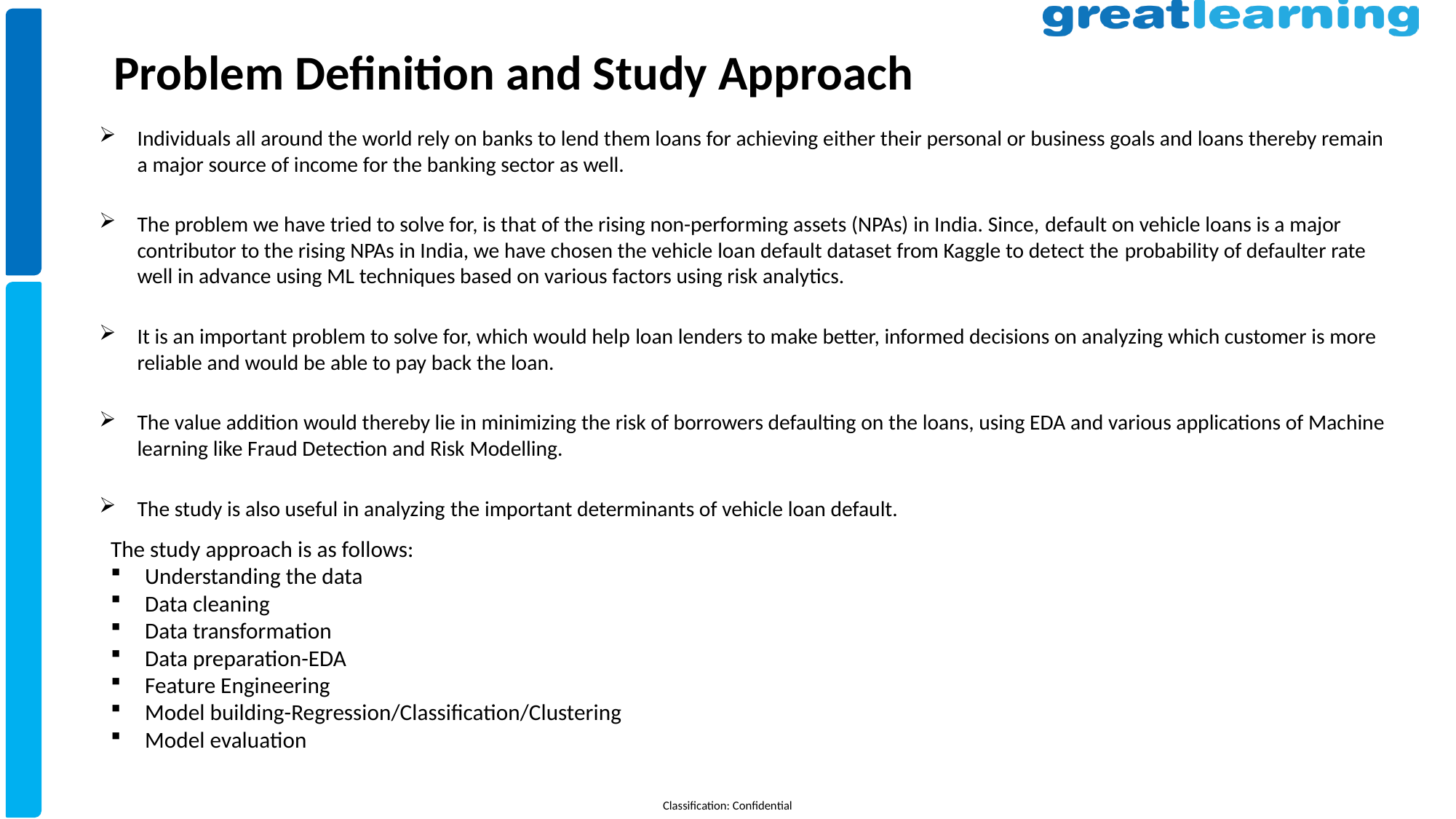

Problem Definition and Study Approach
Individuals all around the world rely on banks to lend them loans for achieving either their personal or business goals and loans thereby remain a major source of income for the banking sector as well.

The problem we have tried to solve for, is that of the rising non-performing assets (NPAs) in India. Since, default on vehicle loans is a major contributor to the rising NPAs in India, we have chosen the vehicle loan default dataset from Kaggle to detect the probability of defaulter rate well in advance using ML techniques based on various factors using risk analytics.

It is an important problem to solve for, which would help loan lenders to make better, informed decisions on analyzing which customer is more reliable and would be able to pay back the loan.

The value addition would thereby lie in minimizing the risk of borrowers defaulting on the loans, using EDA and various applications of Machine learning like Fraud Detection and Risk Modelling.

The study is also useful in analyzing the important determinants of vehicle loan default.

The study approach is as follows:
Understanding the data
Data cleaning
Data transformation
Data preparation-EDA
Feature Engineering
Model building-Regression/Classification/Clustering
Model evaluation